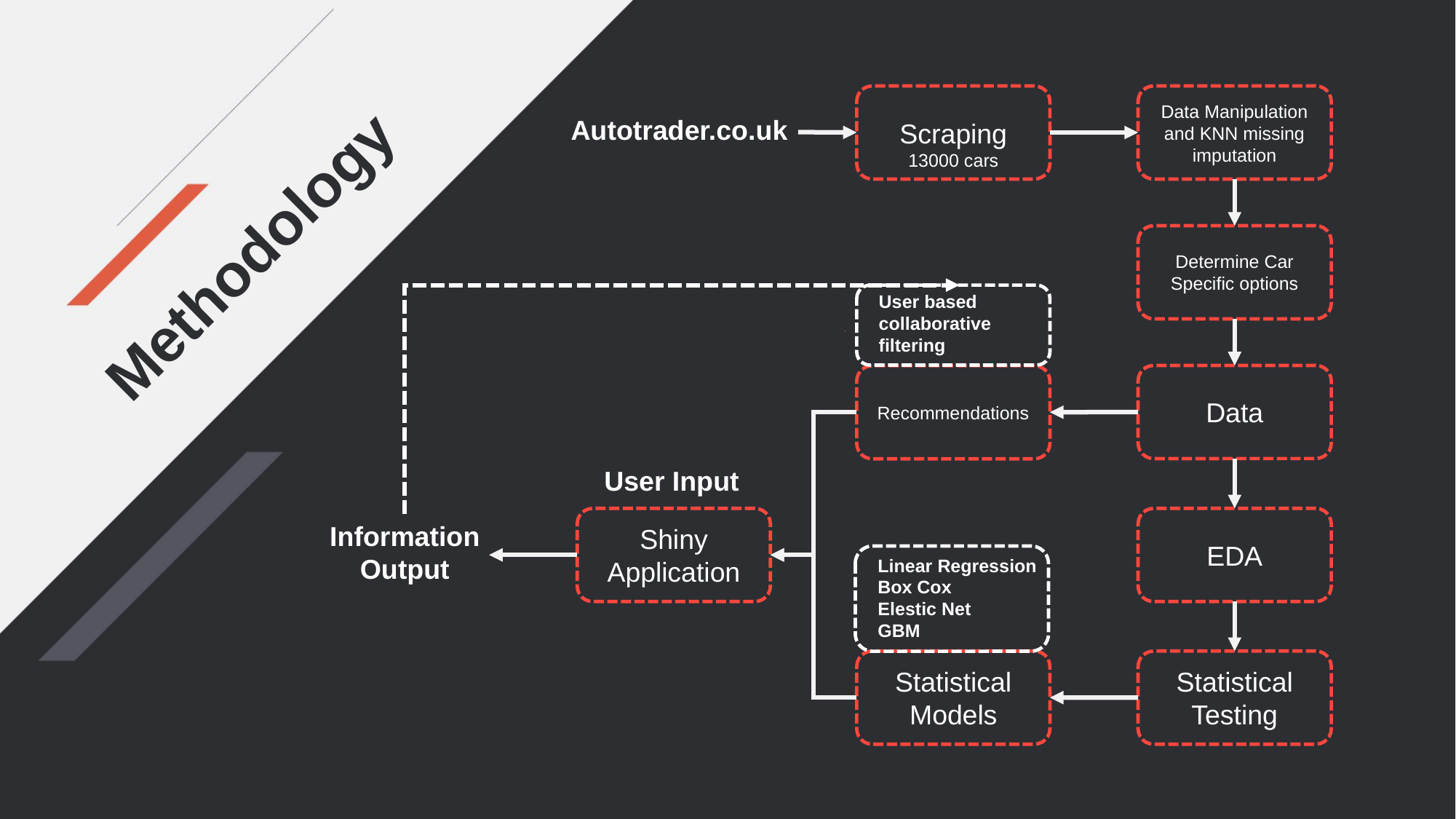

Scraping
Data Manipulation and KNN missing imputation
Autotrader.co.uk
13000 cars
Methodology
Determine Car Specific options

User based collaborative filtering
Data
Recommendations
User Input
Shiny Application
EDA
Information Output

Linear Regression
Box Cox
Elestic Net
GBM
Statistical Models
Statistical Testing